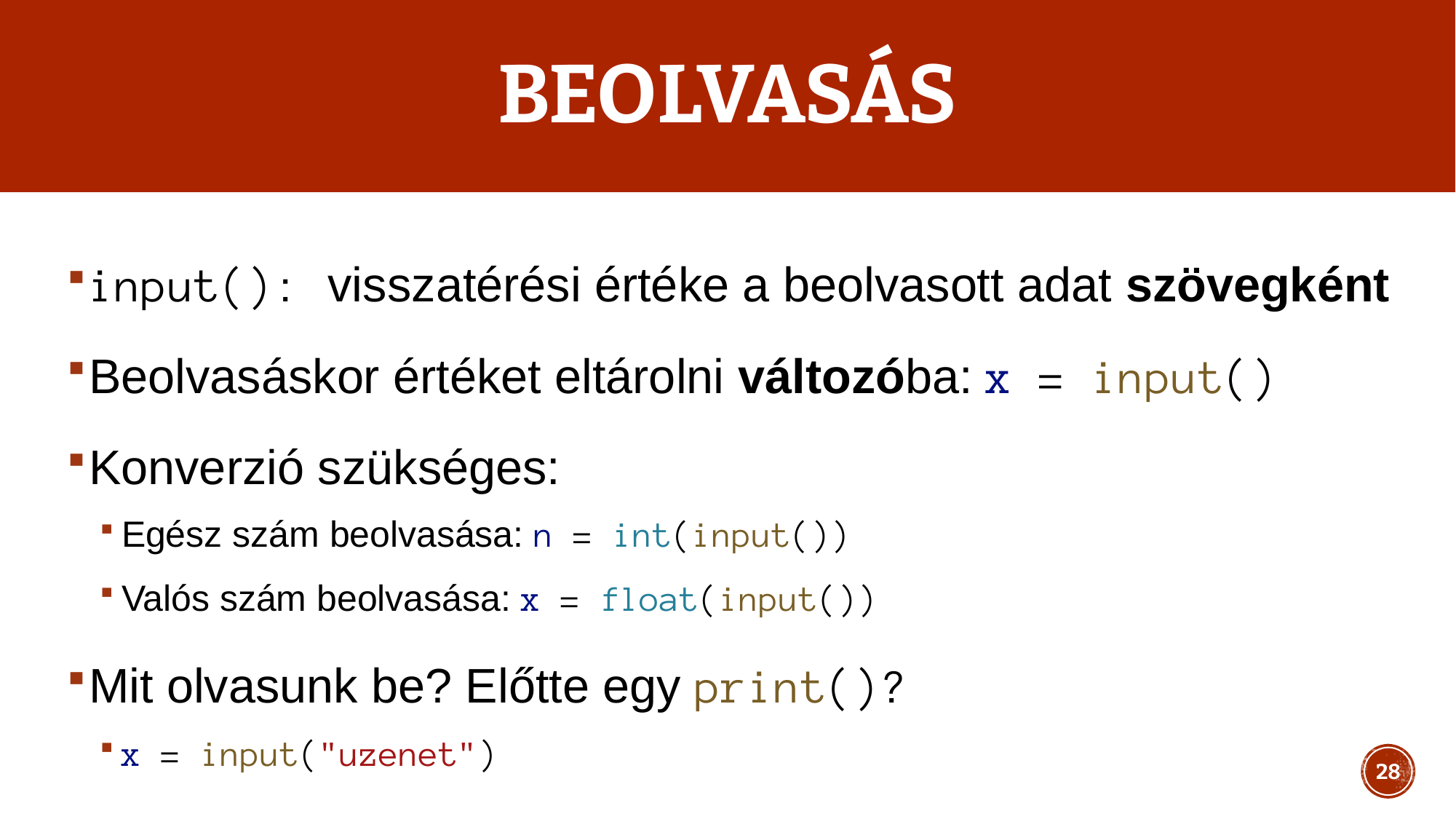

# Beolvasás
input(): visszatérési értéke a beolvasott adat szövegként
Beolvasáskor értéket eltárolni változóba: x = input()
Konverzió szükséges:
Egész szám beolvasása: n = int(input())
Valós szám beolvasása: x = float(input())
Mit olvasunk be? Előtte egy print()?
x = input("uzenet")

28